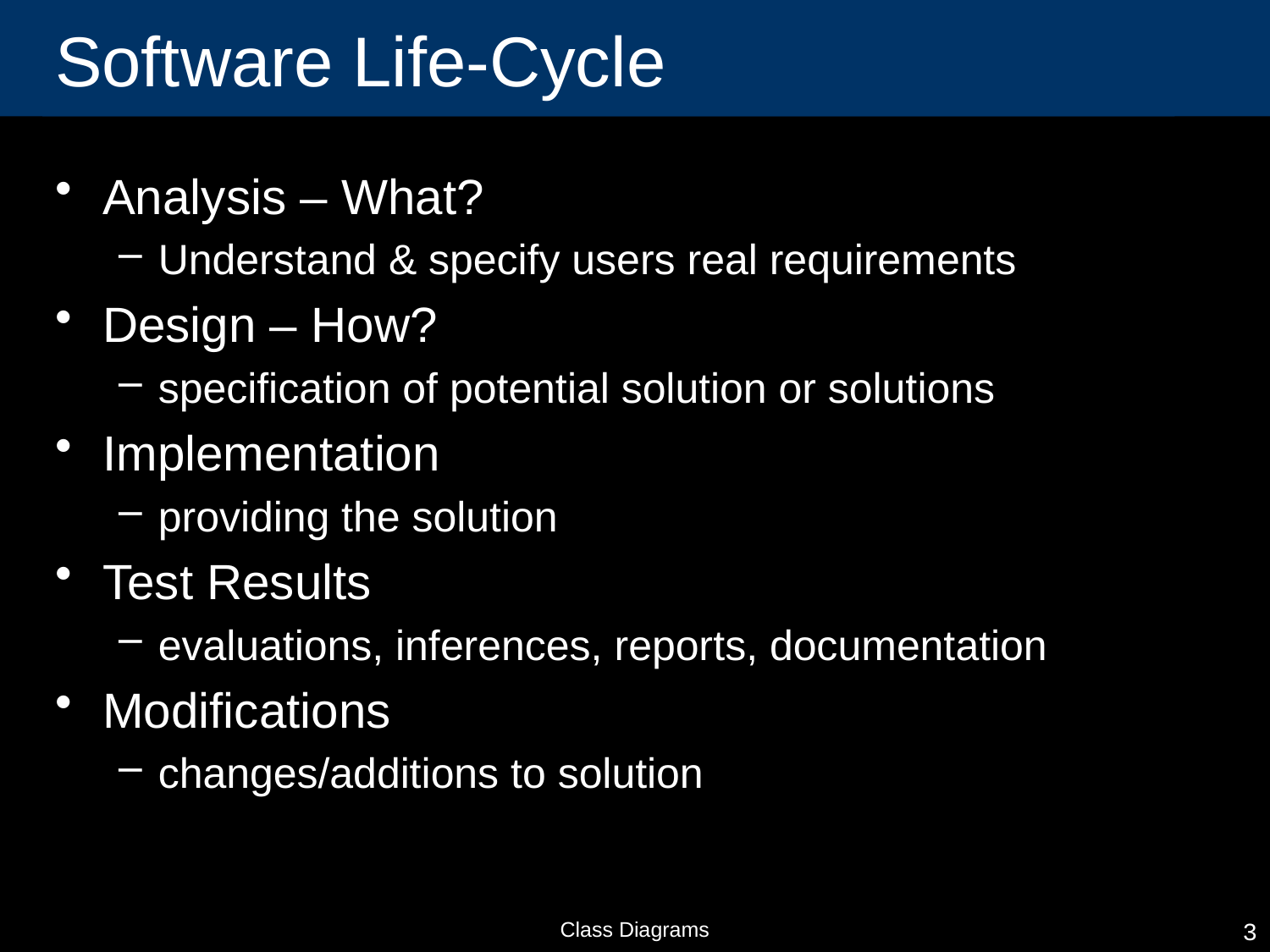

# Software Life-Cycle
Analysis – What?
Understand & specify users real requirements
Design – How?
specification of potential solution or solutions
Implementation
providing the solution
Test Results
evaluations, inferences, reports, documentation
Modifications
changes/additions to solution
Class Diagrams
3